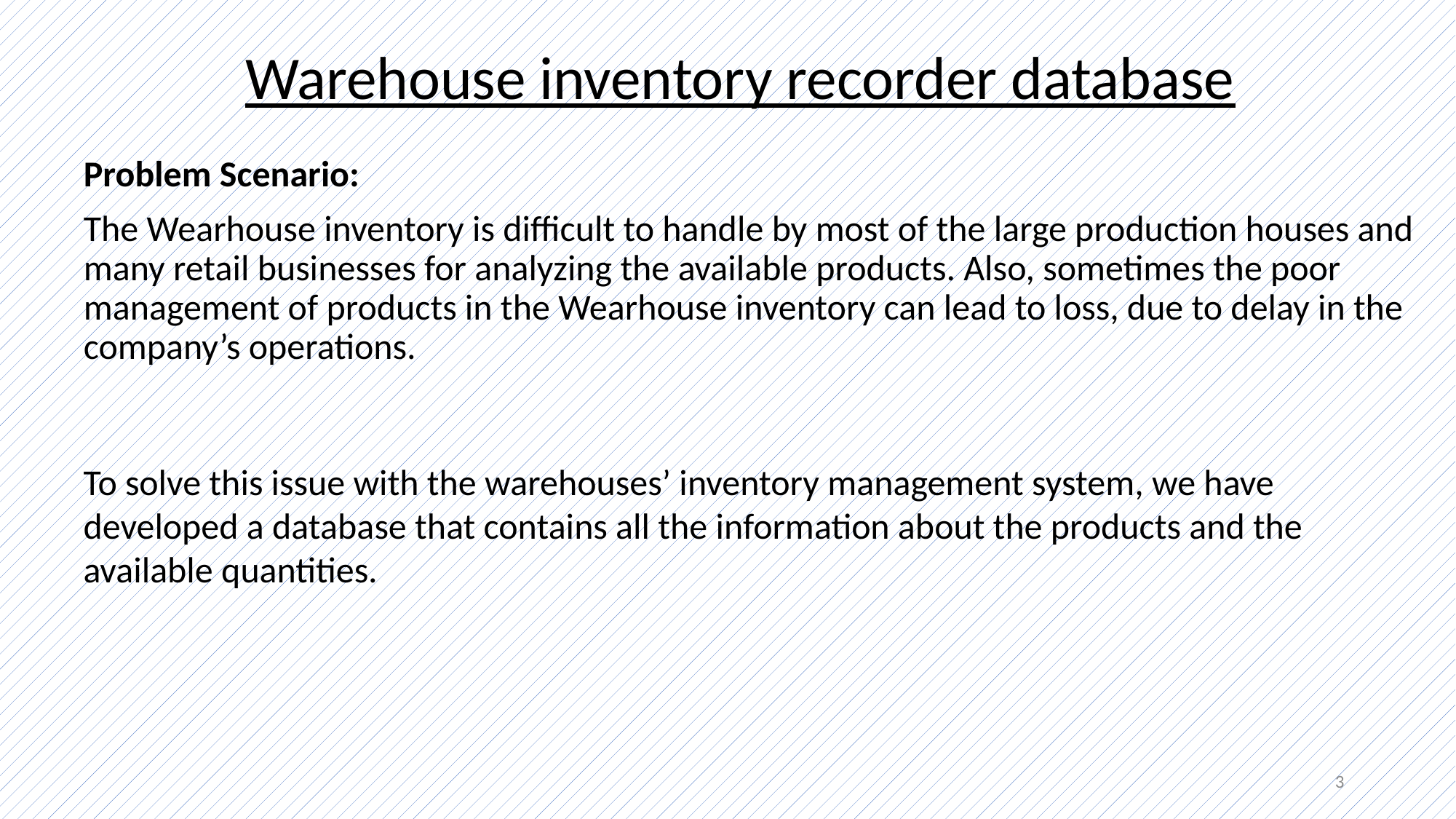

# Warehouse inventory recorder database
Problem Scenario:
The Wearhouse inventory is difficult to handle by most of the large production houses and many retail businesses for analyzing the available products. Also, sometimes the poor management of products in the Wearhouse inventory can lead to loss, due to delay in the company’s operations.
To solve this issue with the warehouses’ inventory management system, we have developed a database that contains all the information about the products and the available quantities.
3